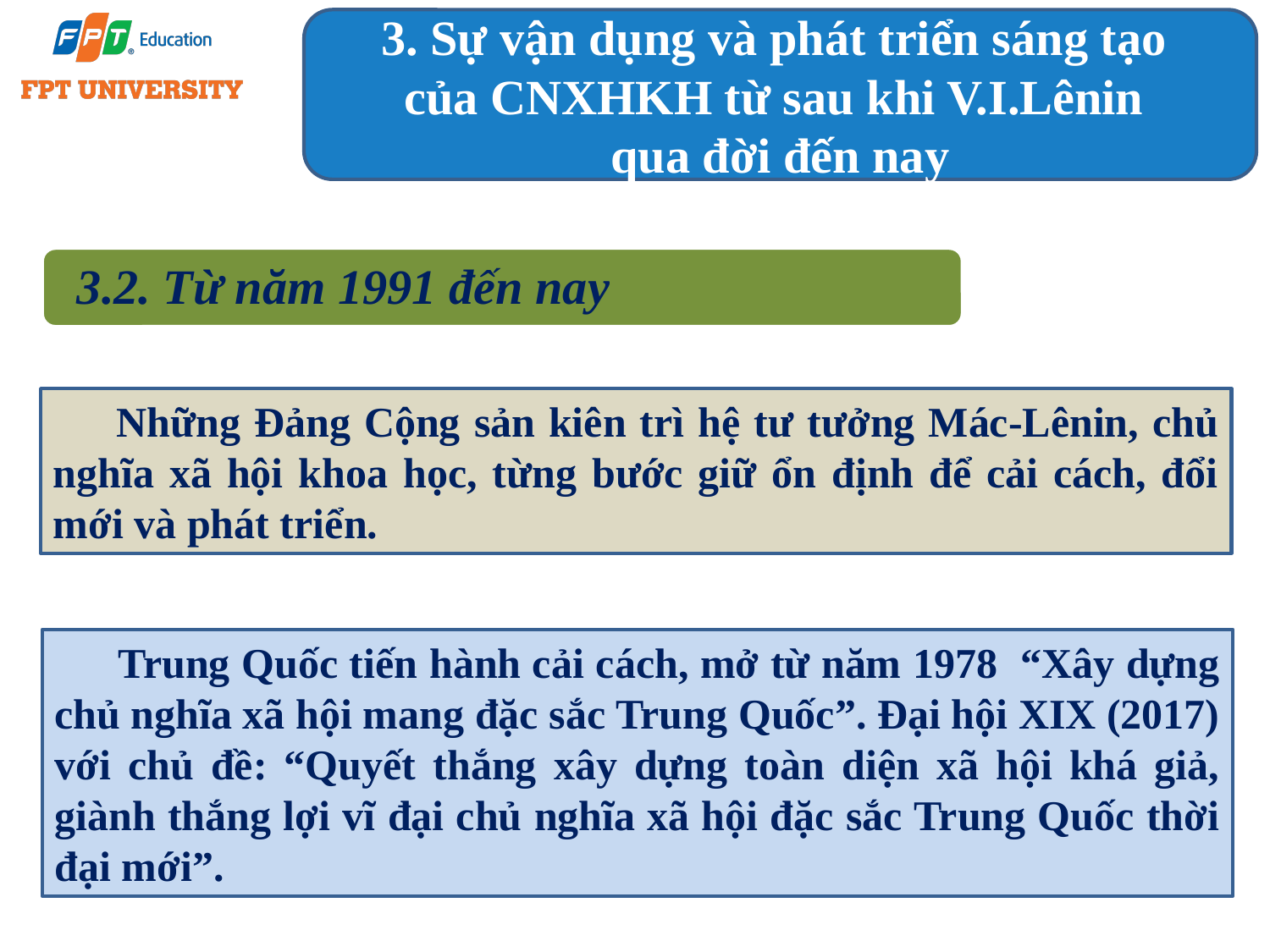

3. Sự vận dụng và phát triển sáng tạo
của CNXHKH từ sau khi V.I.Lênin
qua đời đến nay

3.2. Từ năm 1991 đến nay

Những Đảng Cộng sản kiên trì hệ tư tưởng Mác-Lênin, chủ nghĩa xã hội khoa học, từng bước giữ ổn định để cải cách, đổi mới và phát triển.
Trung Quốc tiến hành cải cách, mở từ năm 1978  “Xây dựng chủ nghĩa xã hội mang đặc sắc Trung Quốc”. Đại hội XIX (2017) với chủ đề: “Quyết thắng xây dựng toàn diện xã hội khá giả, giành thắng lợi vĩ đại chủ nghĩa xã hội đặc sắc Trung Quốc thời đại mới”.